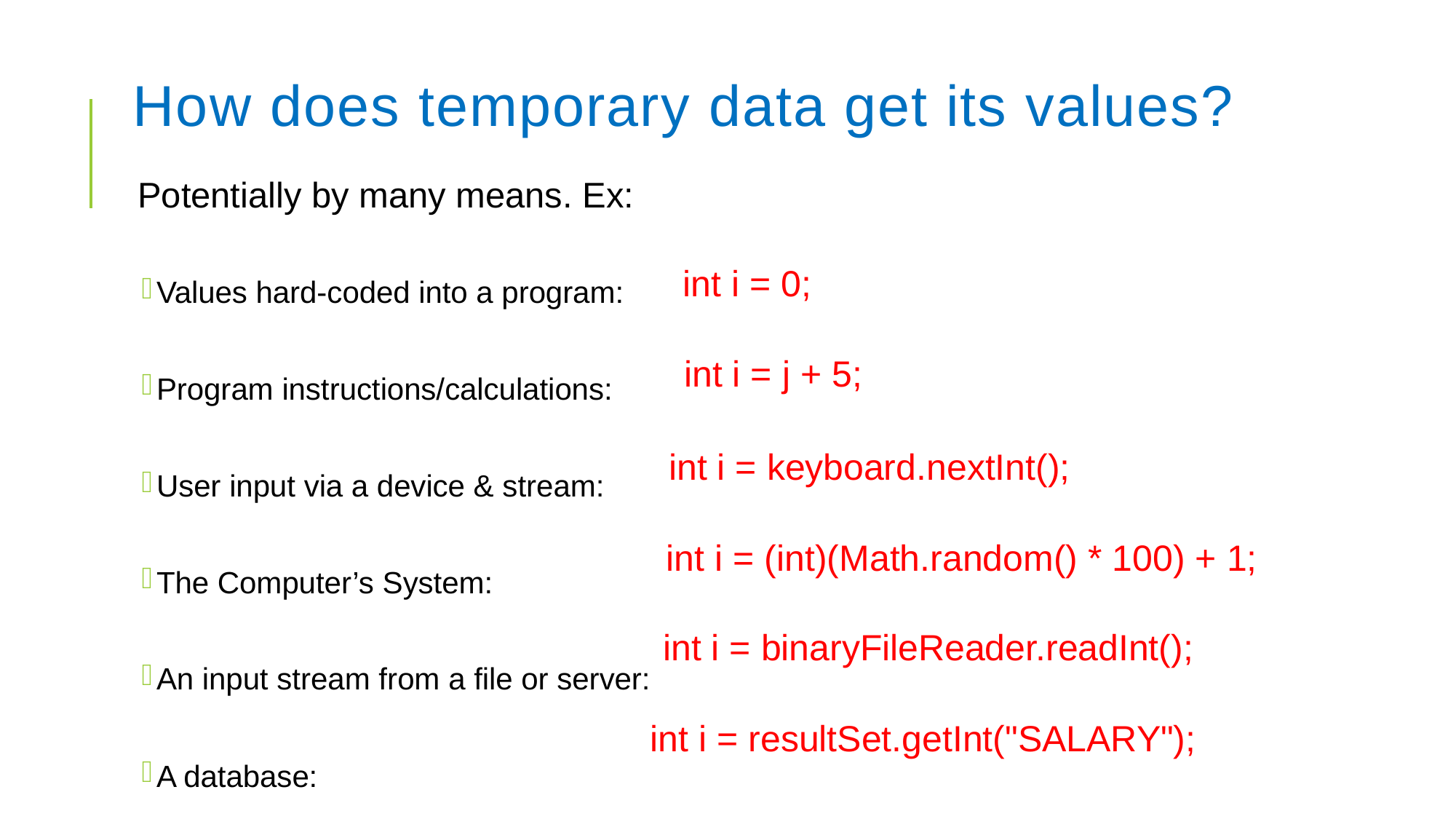

# How does temporary data get its values?
Potentially by many means. Ex:

Values hard-coded into a program:

Program instructions/calculations:

User input via a device & stream:

The Computer’s System:

An input stream from a file or server:

A database:
int i = 0;
int i = j + 5;
int i = keyboard.nextInt();
int i = (int)(Math.random() * 100) + 1;
int i = binaryFileReader.readInt();
int i = resultSet.getInt("SALARY");